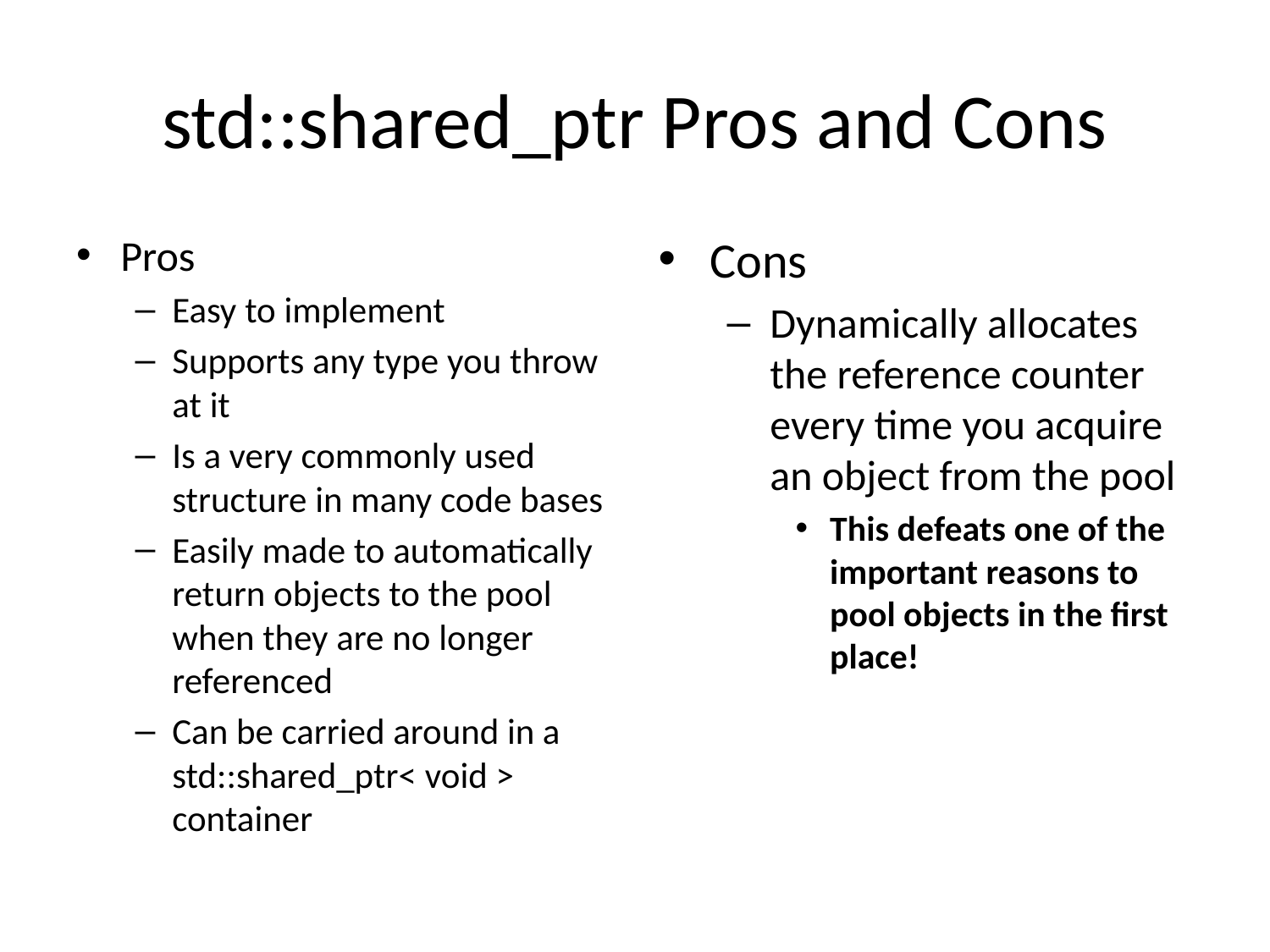

# std::shared_ptr Pros and Cons
Pros
Easy to implement
Supports any type you throw at it
Is a very commonly used structure in many code bases
Easily made to automatically return objects to the pool when they are no longer referenced
Can be carried around in a std::shared_ptr< void > container

Cons
Dynamically allocates the reference counter every time you acquire an object from the pool
This defeats one of the important reasons to pool objects in the first place!